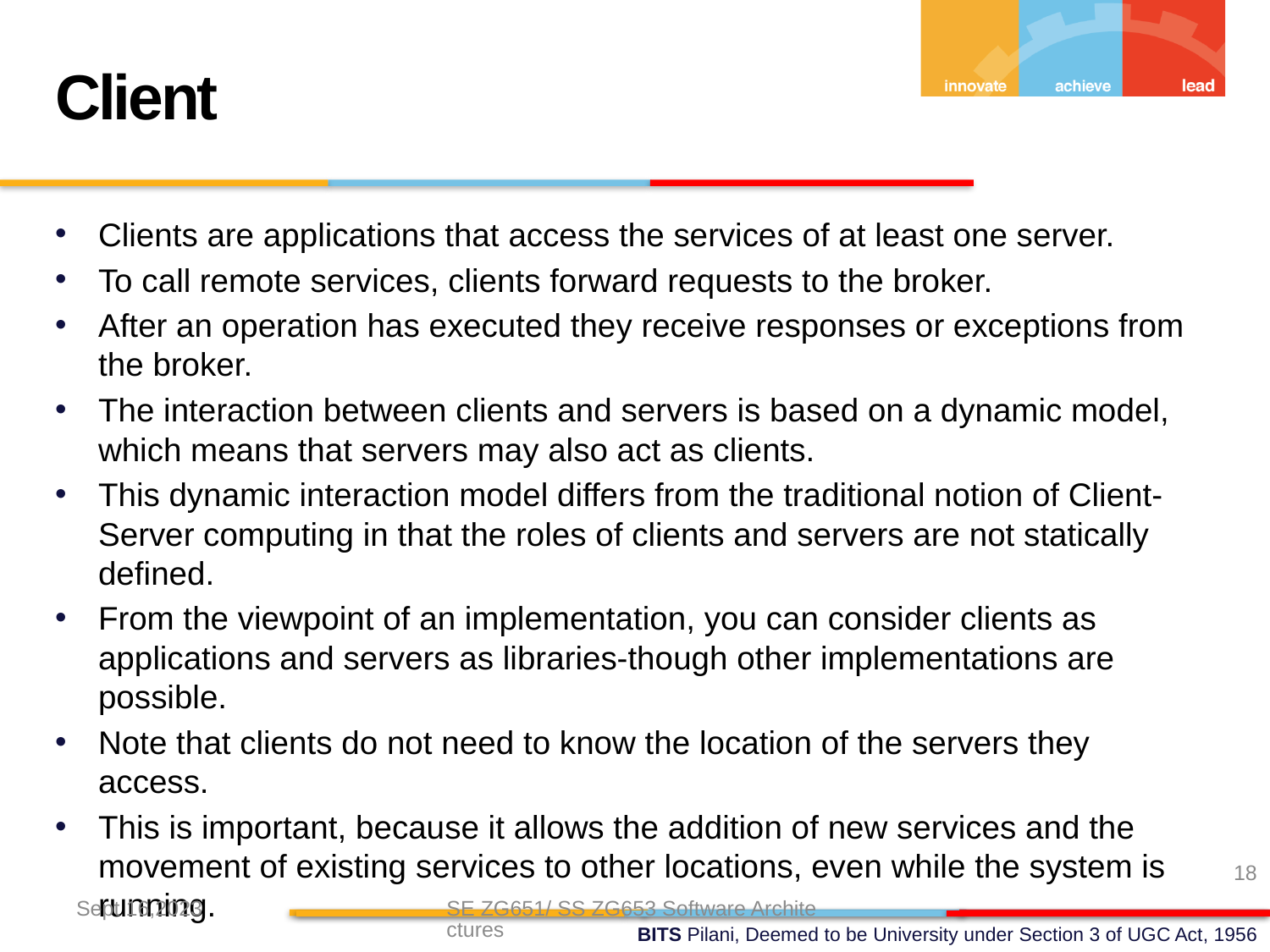

Client
Clients are applications that access the services of at least one server.
To call remote services, clients forward requests to the broker.
After an operation has executed they receive responses or exceptions from the broker.
The interaction between clients and servers is based on a dynamic model, which means that servers may also act as clients.
This dynamic interaction model differs from the traditional notion of Client-Server computing in that the roles of clients and servers are not statically defined.
From the viewpoint of an implementation, you can consider clients as applications and servers as libraries-though other implementations are possible.
Note that clients do not need to know the location of the servers they access.
This is important, because it allows the addition of new services and the movement of existing services to other locations, even while the system is running.
18
Sept 16,2023
SE ZG651/ SS ZG653 Software Architectures